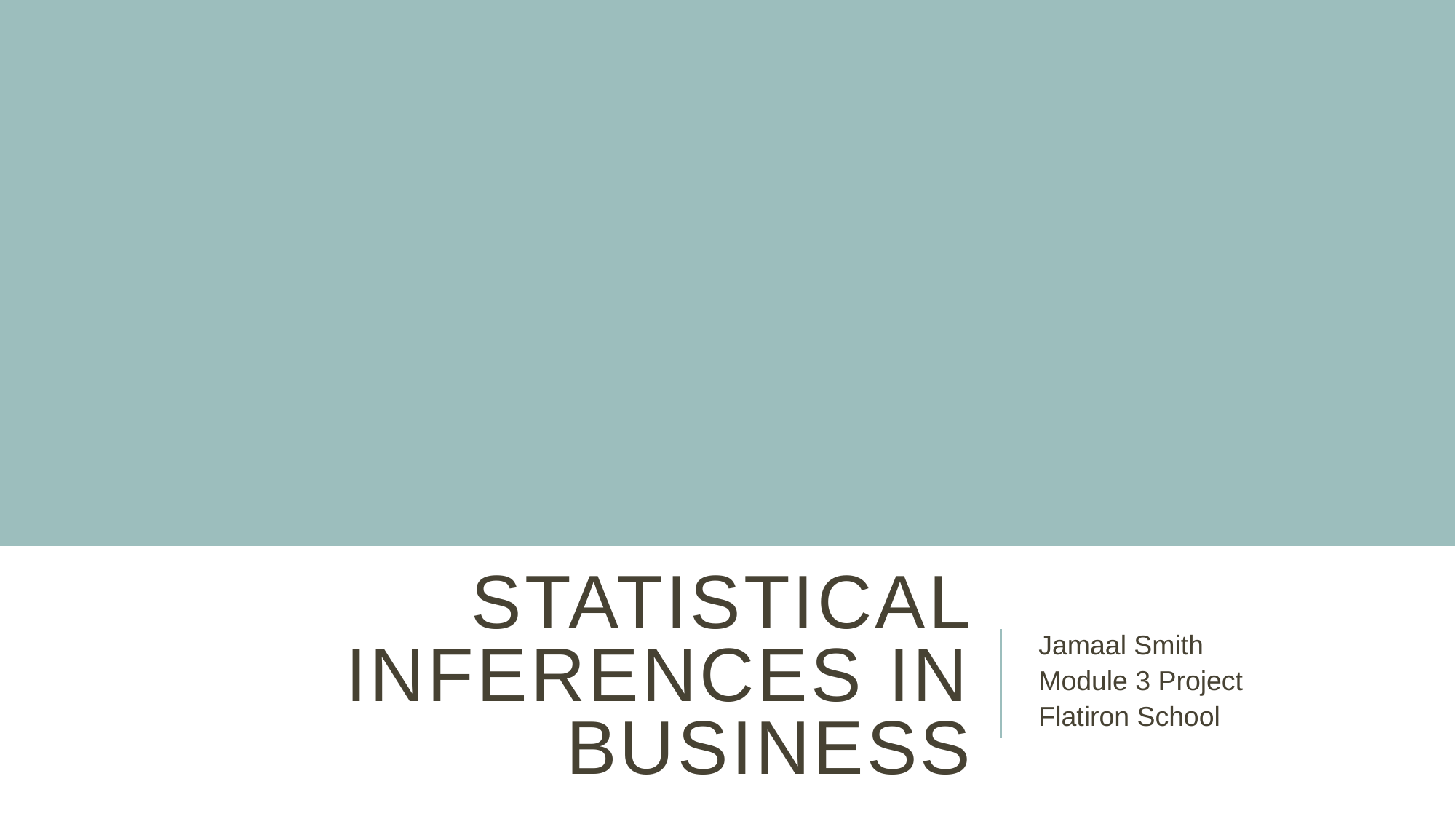

# Statistical Inferences In Business
Jamaal Smith
Module 3 Project
Flatiron School